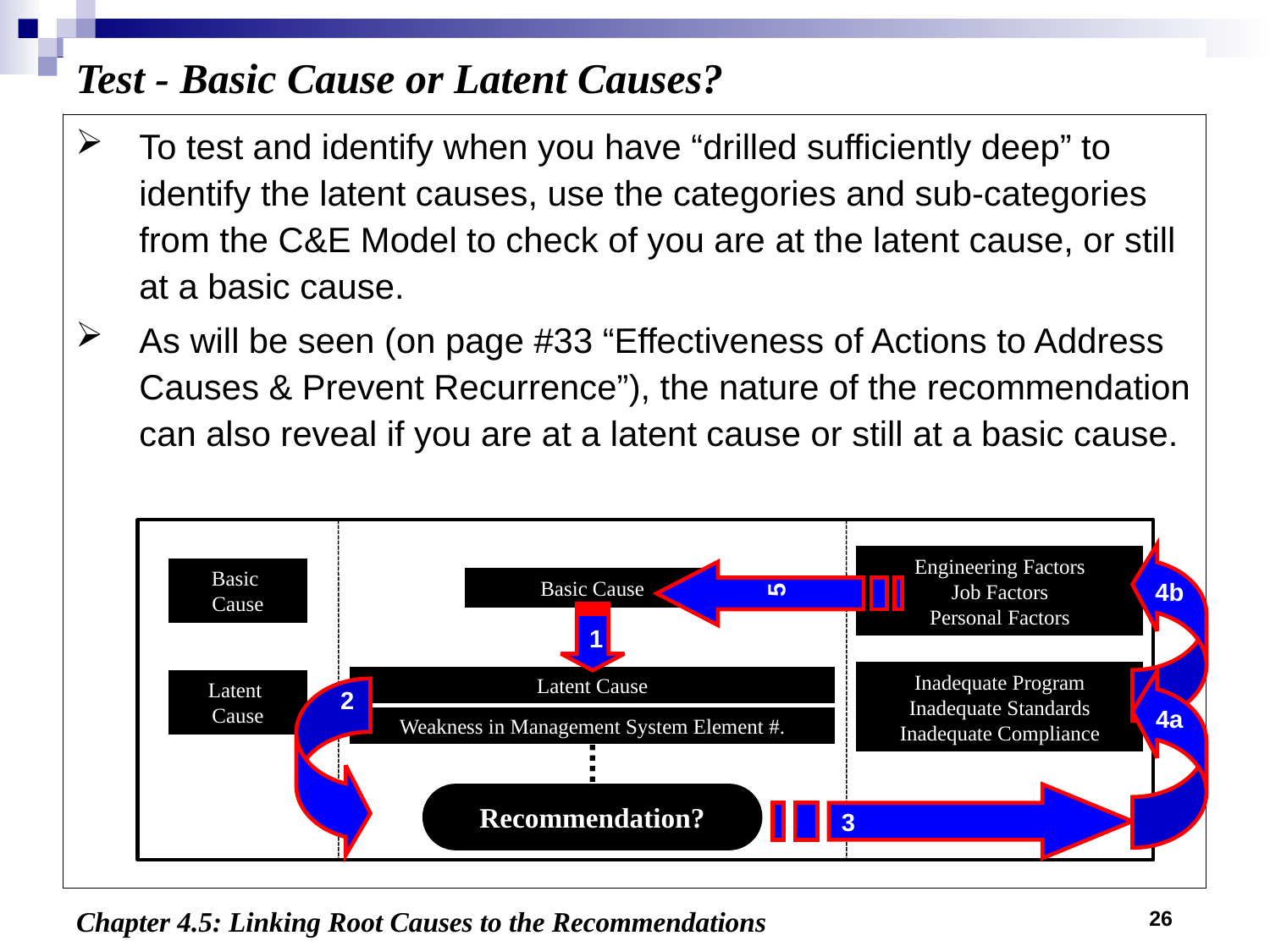

Test - Basic Cause or Latent Causes?
To test and identify when you have “drilled sufficiently deep” to identify the latent causes, use the categories and sub-categories from the C&E Model to check of you are at the latent cause, or still at a basic cause.
As will be seen (on page #33 “Effectiveness of Actions to Address Causes & Prevent Recurrence”), the nature of the recommendation can also reveal if you are at a latent cause or still at a basic cause.

4b
Engineering Factors
Job Factors
Personal Factors
Basic
Cause
5
Basic Cause
1
Inadequate Program
Inadequate Standards
Inadequate Compliance
Latent Cause

4a
Latent
Cause
    2
Weakness in Management System Element #.
3
Recommendation?
26
Chapter 4.5: Linking Root Causes to the Recommendations